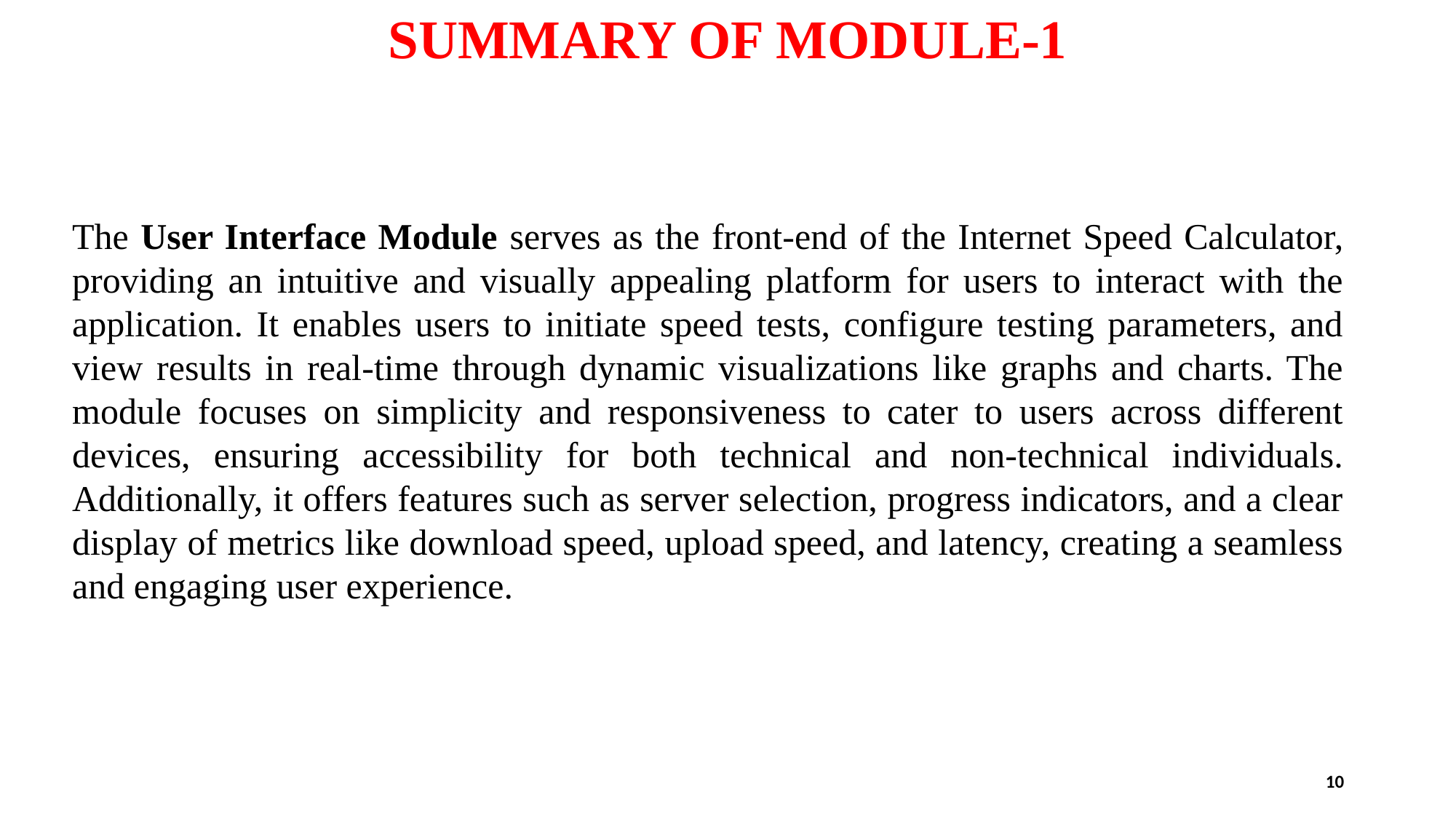

# SUMMARY OF MODULE-1
The User Interface Module serves as the front-end of the Internet Speed Calculator, providing an intuitive and visually appealing platform for users to interact with the application. It enables users to initiate speed tests, configure testing parameters, and view results in real-time through dynamic visualizations like graphs and charts. The module focuses on simplicity and responsiveness to cater to users across different devices, ensuring accessibility for both technical and non-technical individuals. Additionally, it offers features such as server selection, progress indicators, and a clear display of metrics like download speed, upload speed, and latency, creating a seamless and engaging user experience.
10